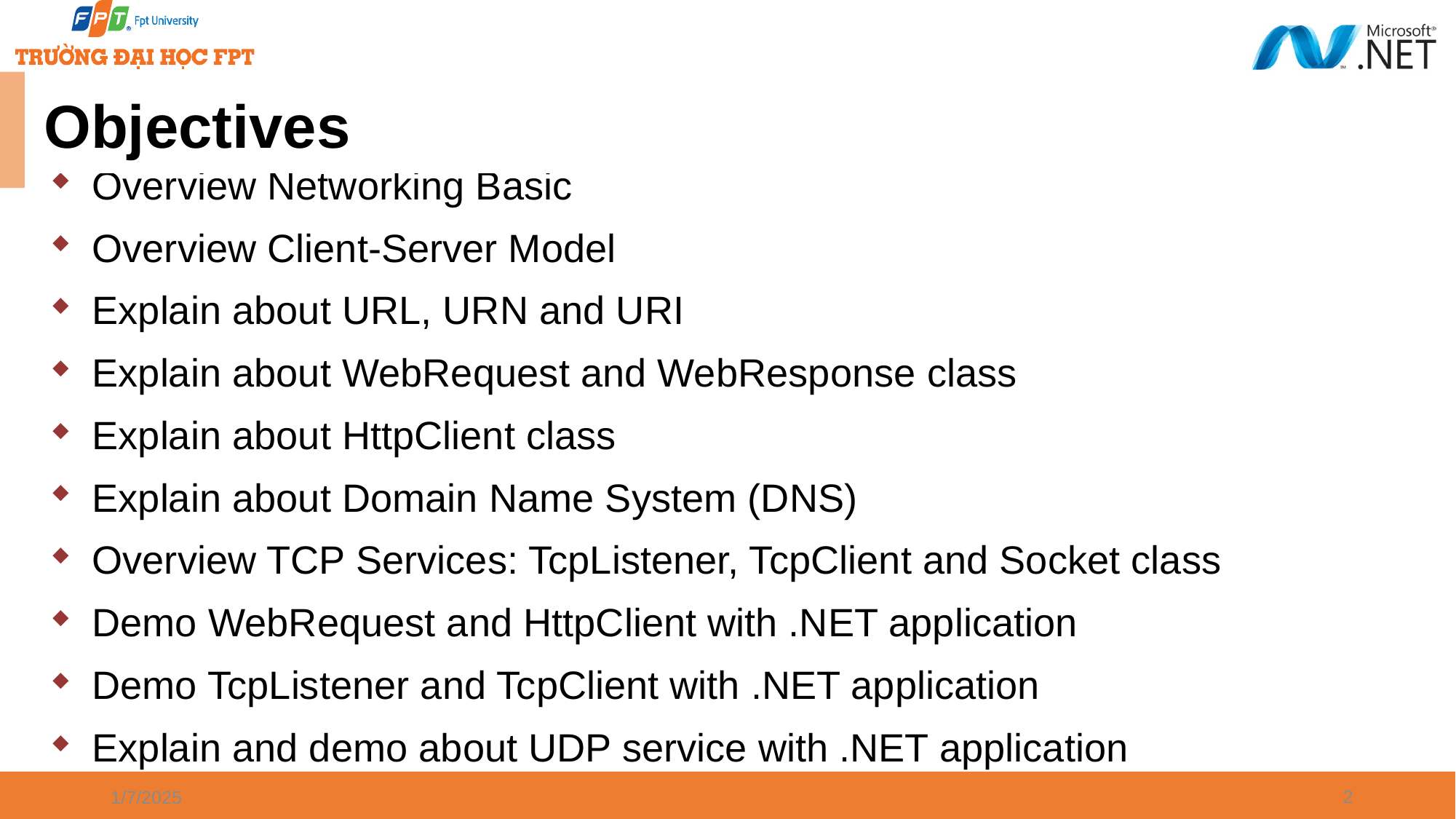

# Objectives
Overview Networking Basic
Overview Client-Server Model
Explain about URL, URN and URI
Explain about WebRequest and WebResponse class
Explain about HttpClient class
Explain about Domain Name System (DNS)
Overview TCP Services: TcpListener, TcpClient and Socket class
Demo WebRequest and HttpClient with .NET application
Demo TcpListener and TcpClient with .NET application
Explain and demo about UDP service with .NET application

2
1/7/2025